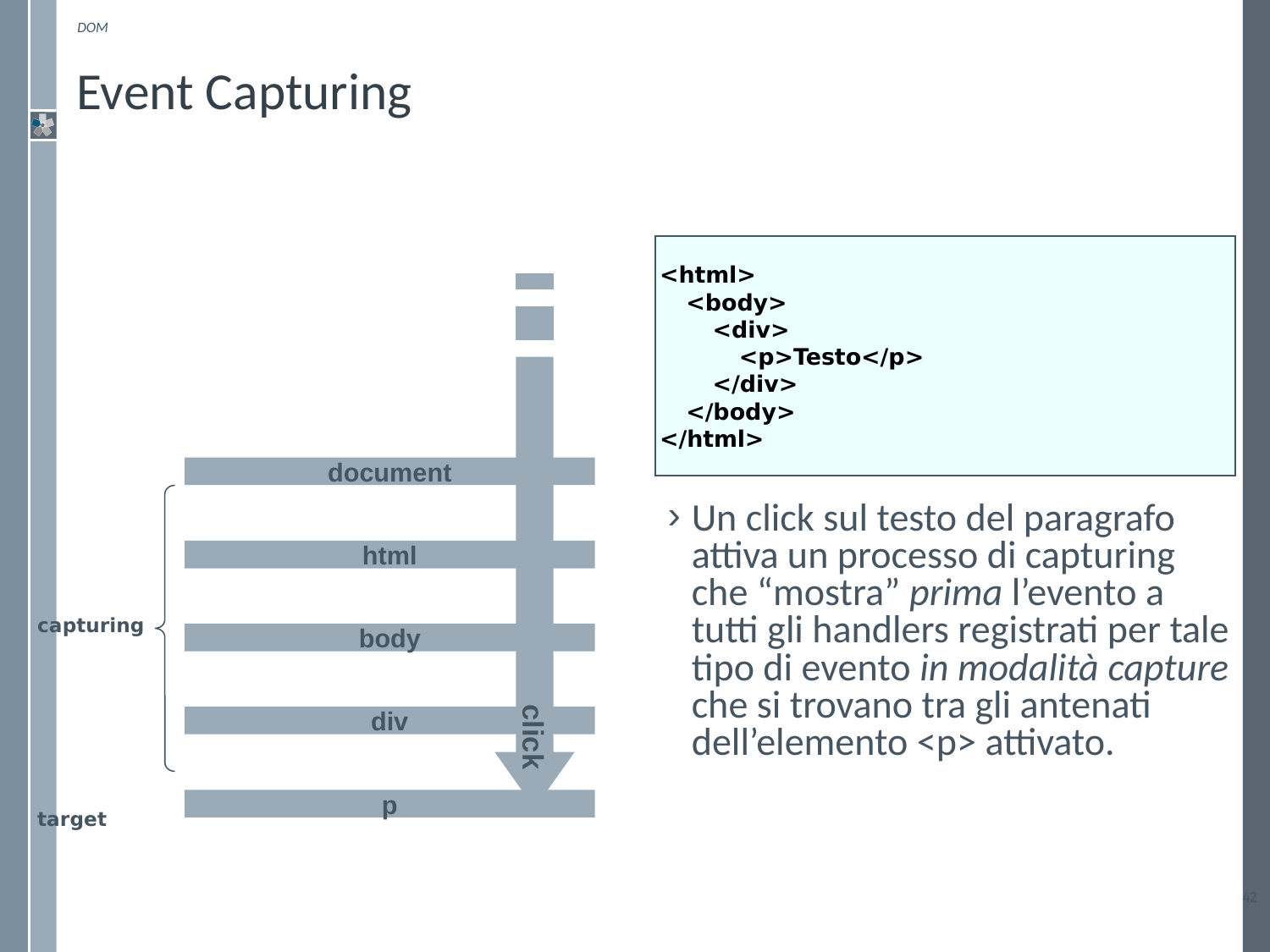

DOM
# Event Capturing
<html>
	<body>
		<div>
			<p>Testo</p>
		</div>
	</body>
</html>
document

Un click sul testo del paragrafo attiva un processo di capturing che “mostra” prima l’evento a tutti gli handlers registrati per tale tipo di evento in modalità capture che si trovano tra gli antenati dell’elemento <p> attivato.
click
html
capturing
body
div
p
target
42